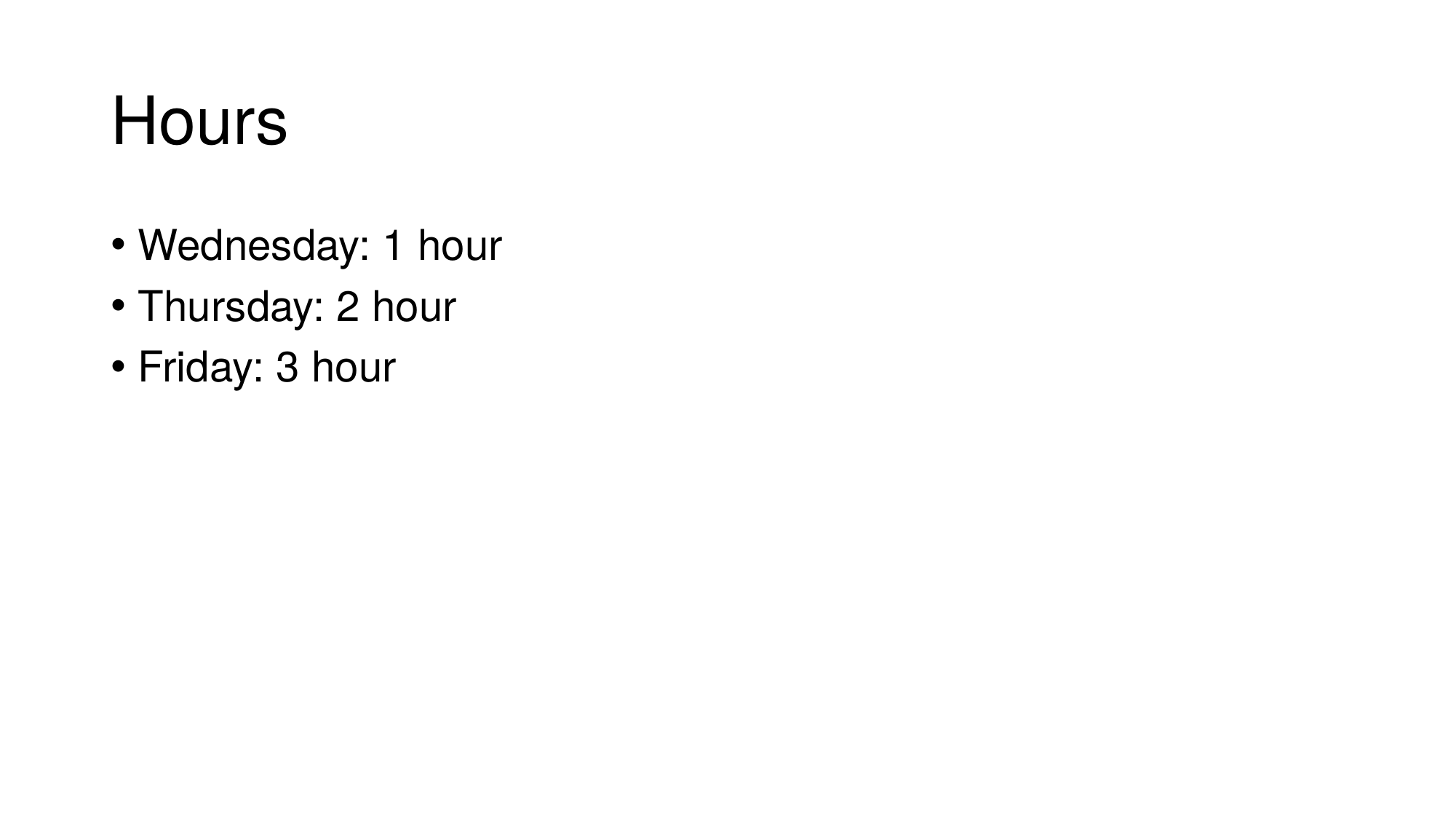

# Hours
Wednesday: 1 hour
Thursday: 2 hour
Friday: 3 hour